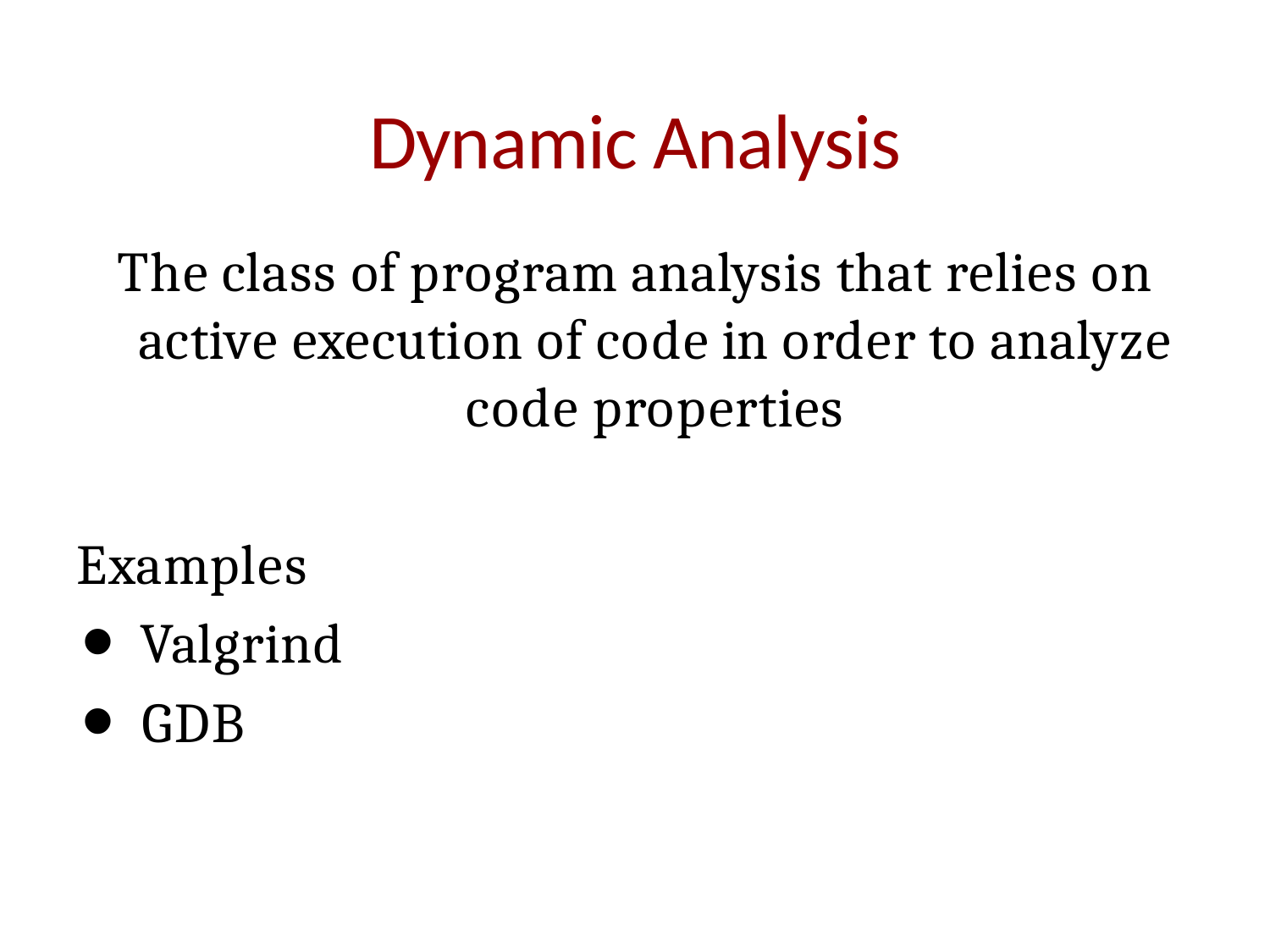

# Dynamic Analysis
The class of program analysis that relies on active execution of code in order to analyze code properties

Examples
Valgrind
GDB